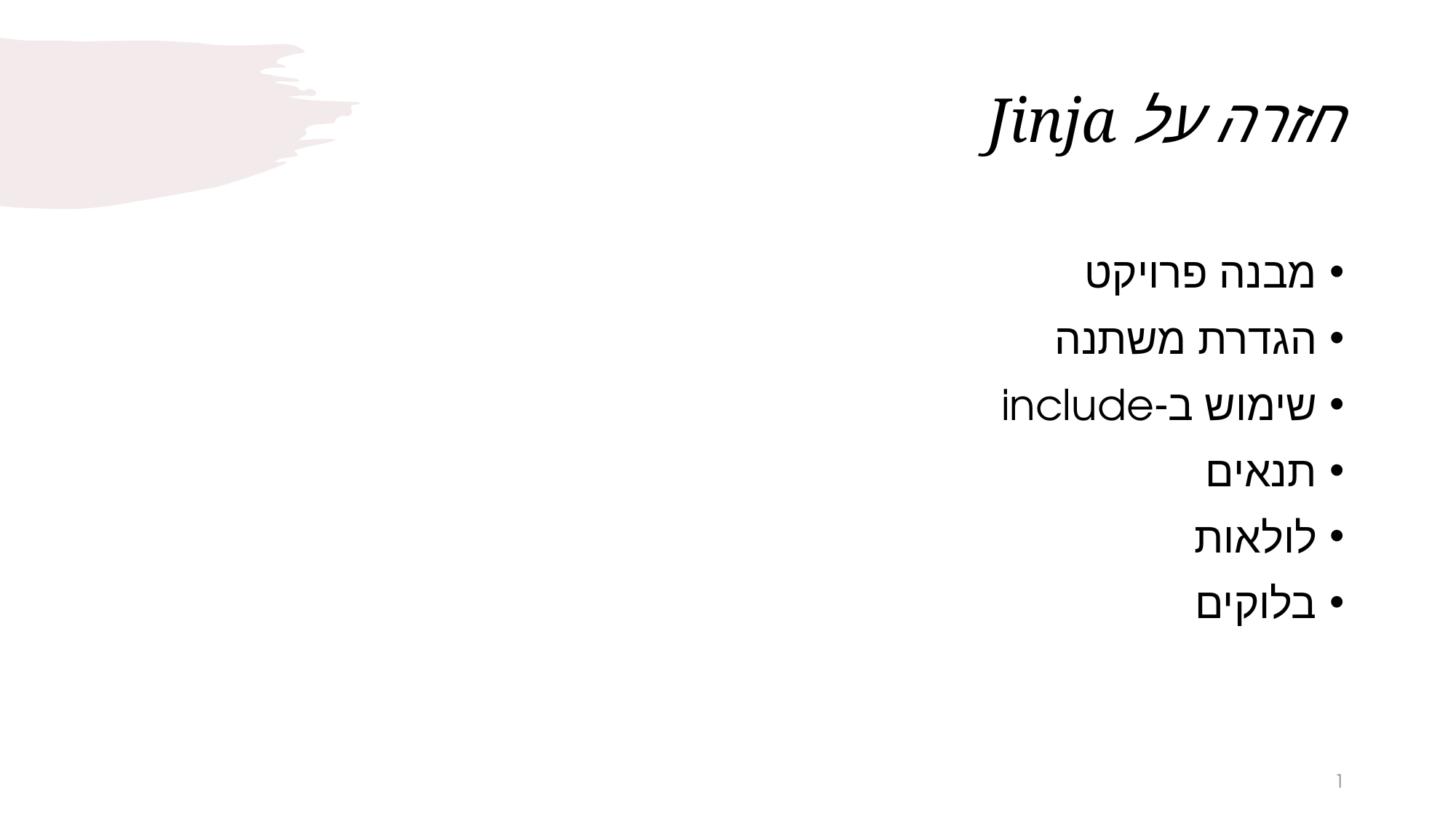

# חזרה על Jinja
מבנה פרויקט
הגדרת משתנה
שימוש ב-include
תנאים
לולאות
בלוקים

1